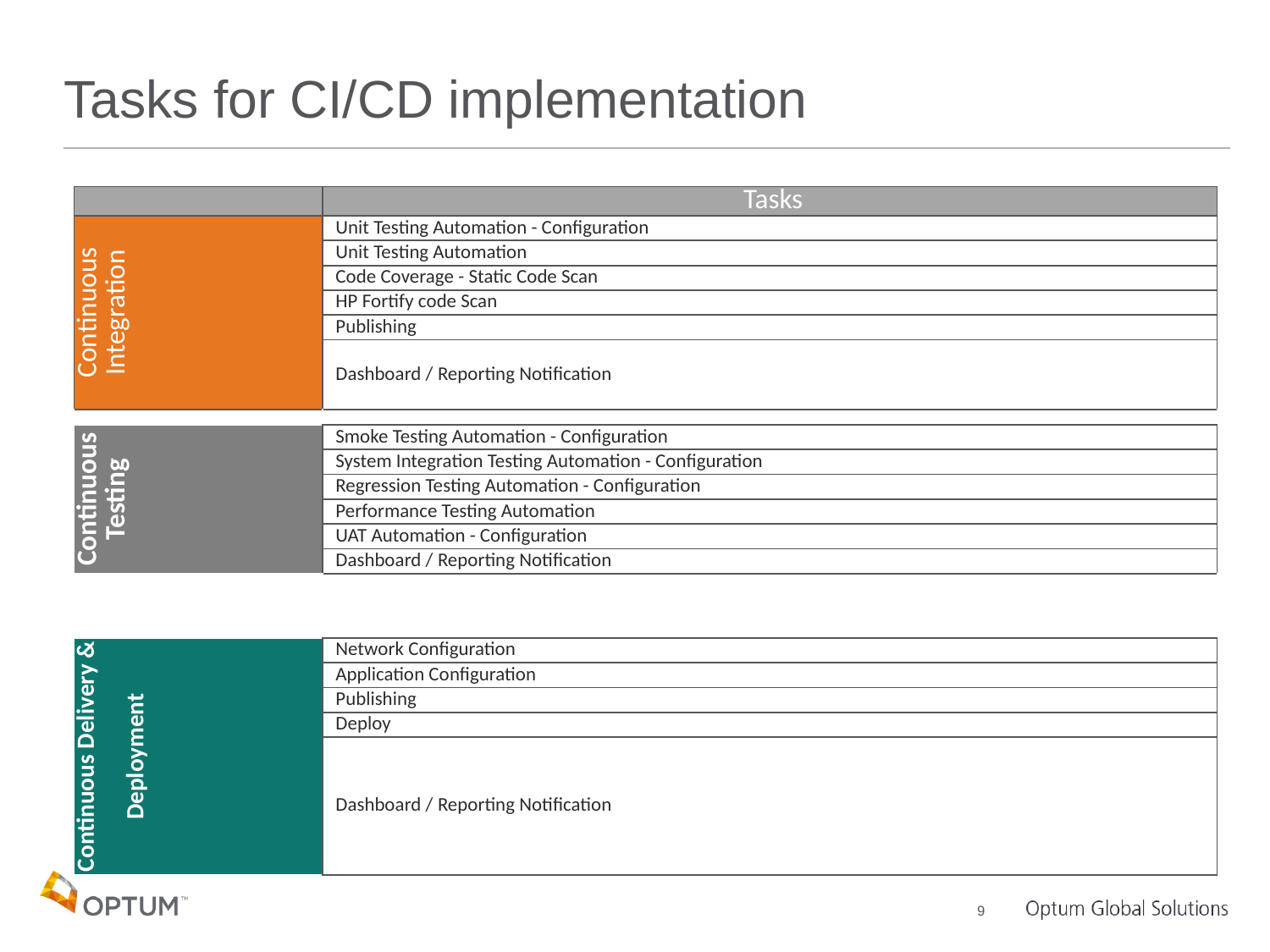

# Tasks for CI/CD implementation
|  | Tasks |
| --- | --- |
| Continuous Integration | Unit Testing Automation - Configuration |
|  | Unit Testing Automation |
|  | Code Coverage - Static Code Scan |
|  | HP Fortify code Scan |
|  | Publishing |
|  | Dashboard / Reporting Notification |
|  |  |
| Continuous Testing | Smoke Testing Automation - Configuration |
|  | System Integration Testing Automation - Configuration |
|  | Regression Testing Automation - Configuration |
|  | Performance Testing Automation |
|  | UAT Automation - Configuration |
|  | Dashboard / Reporting Notification |
|  |  |
| Continuous Delivery & Deployment | Network Configuration |
|  | Application Configuration |
|  | Publishing |
|  | Deploy |
|  | Dashboard / Reporting Notification |
9